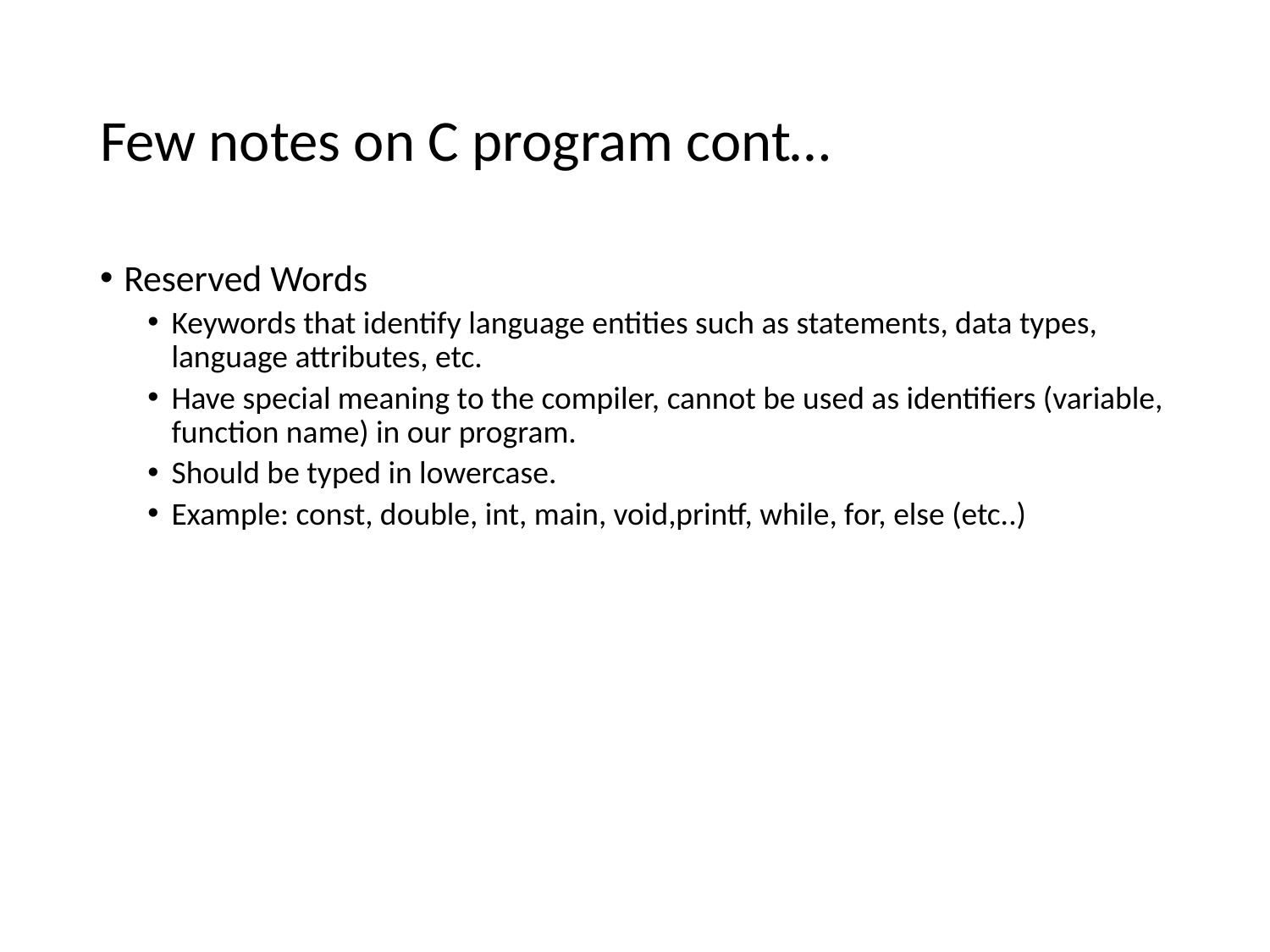

# Few notes on C program cont…
Reserved Words
Keywords that identify language entities such as statements, data types, language attributes, etc.
Have special meaning to the compiler, cannot be used as identifiers (variable, function name) in our program.
Should be typed in lowercase.
Example: const, double, int, main, void,printf, while, for, else (etc..)